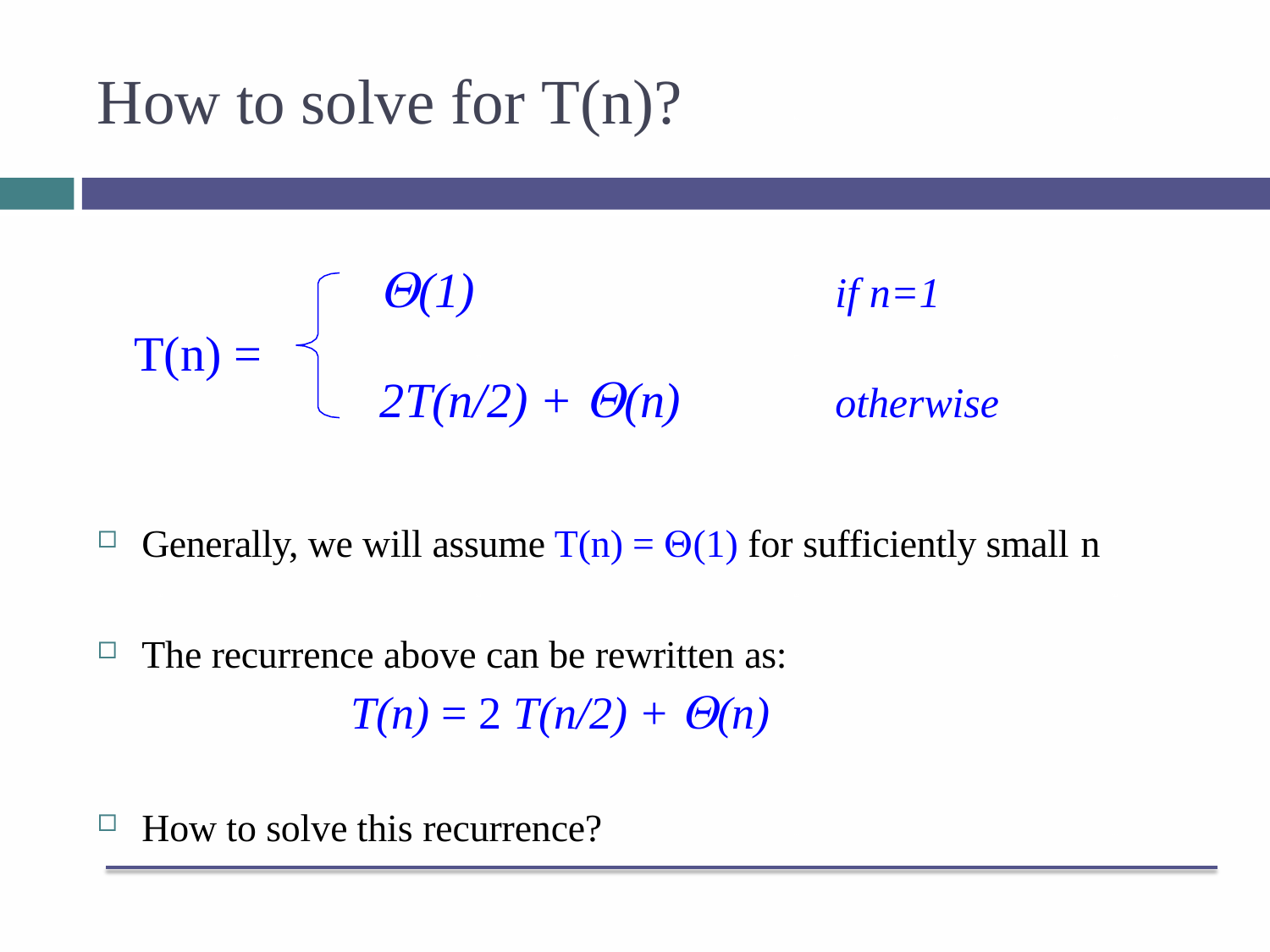

# How to solve for T(n)?
Θ(1)
2T(n/2) + Θ(n)
if n=1

T(n) =
otherwise
Generally, we will assume T(n) = Θ(1) for sufficiently small n

The recurrence above can be rewritten as:
T(n) = 2 T(n/2) + Θ(n)

How to solve this recurrence?